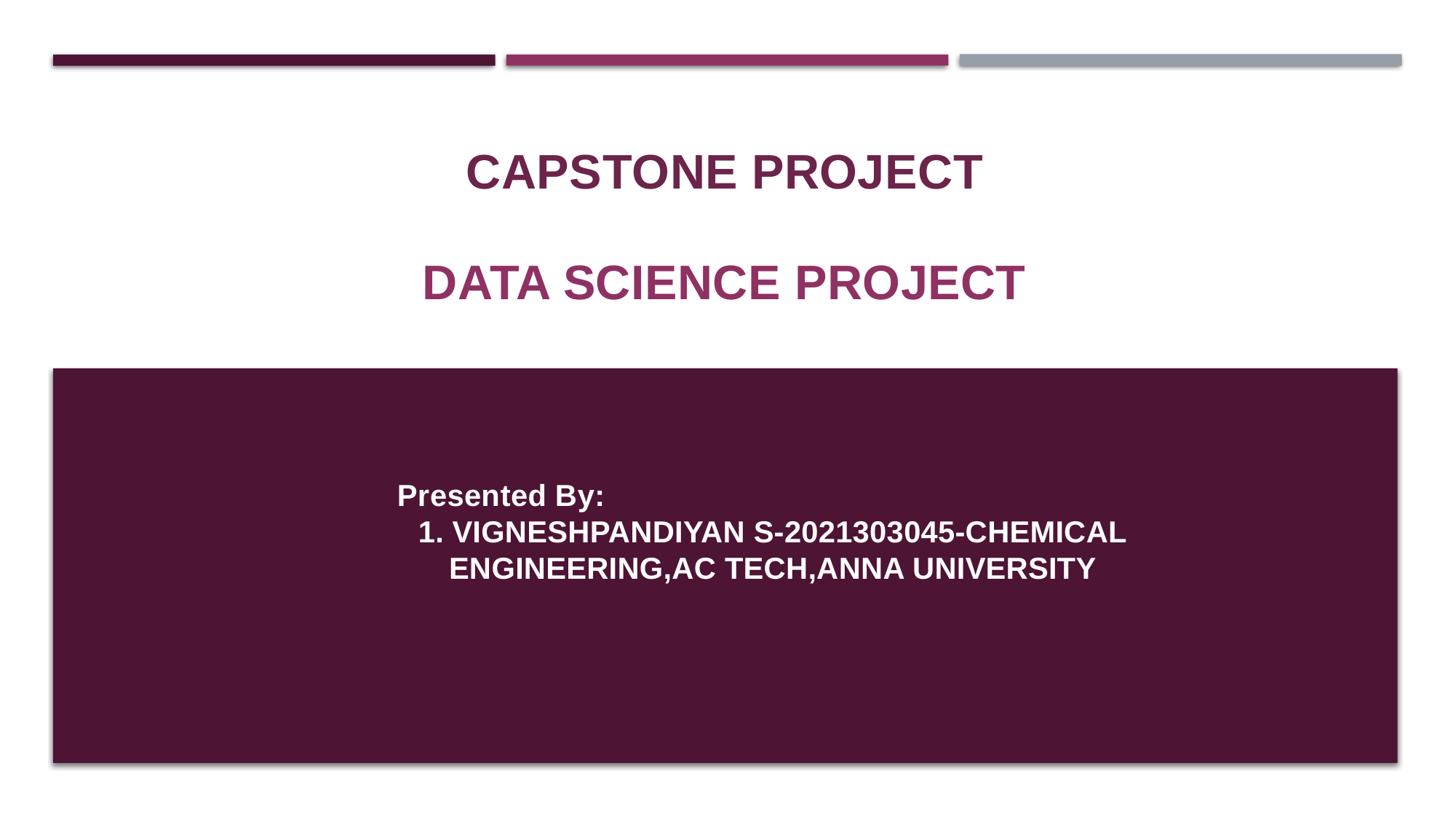

CAPSTONE PROJECT
#
DATA SCIENCE PROJECT

Presented By:
1. VIGNESHPANDIYAN S-2021303045-CHEMICAL ENGINEERING,AC TECH,ANNA UNIVERSITY